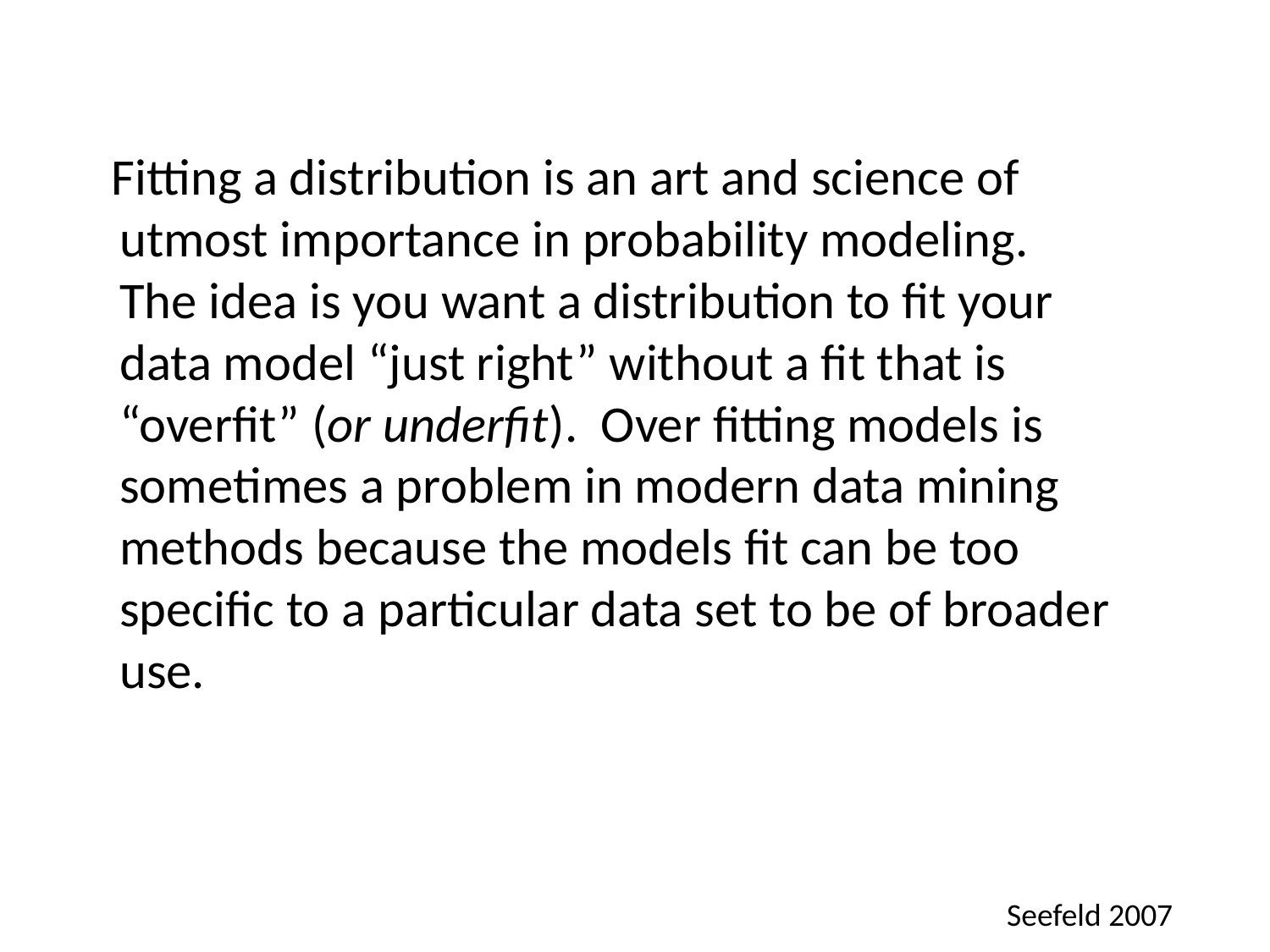

Fitting a distribution is an art and science of utmost importance in probability modeling.  The idea is you want a distribution to fit your data model “just right” without a fit that is “overfit” (or underfit).  Over fitting models is sometimes a problem in modern data mining methods because the models fit can be too specific to a particular data set to be of broader use.
Seefeld 2007